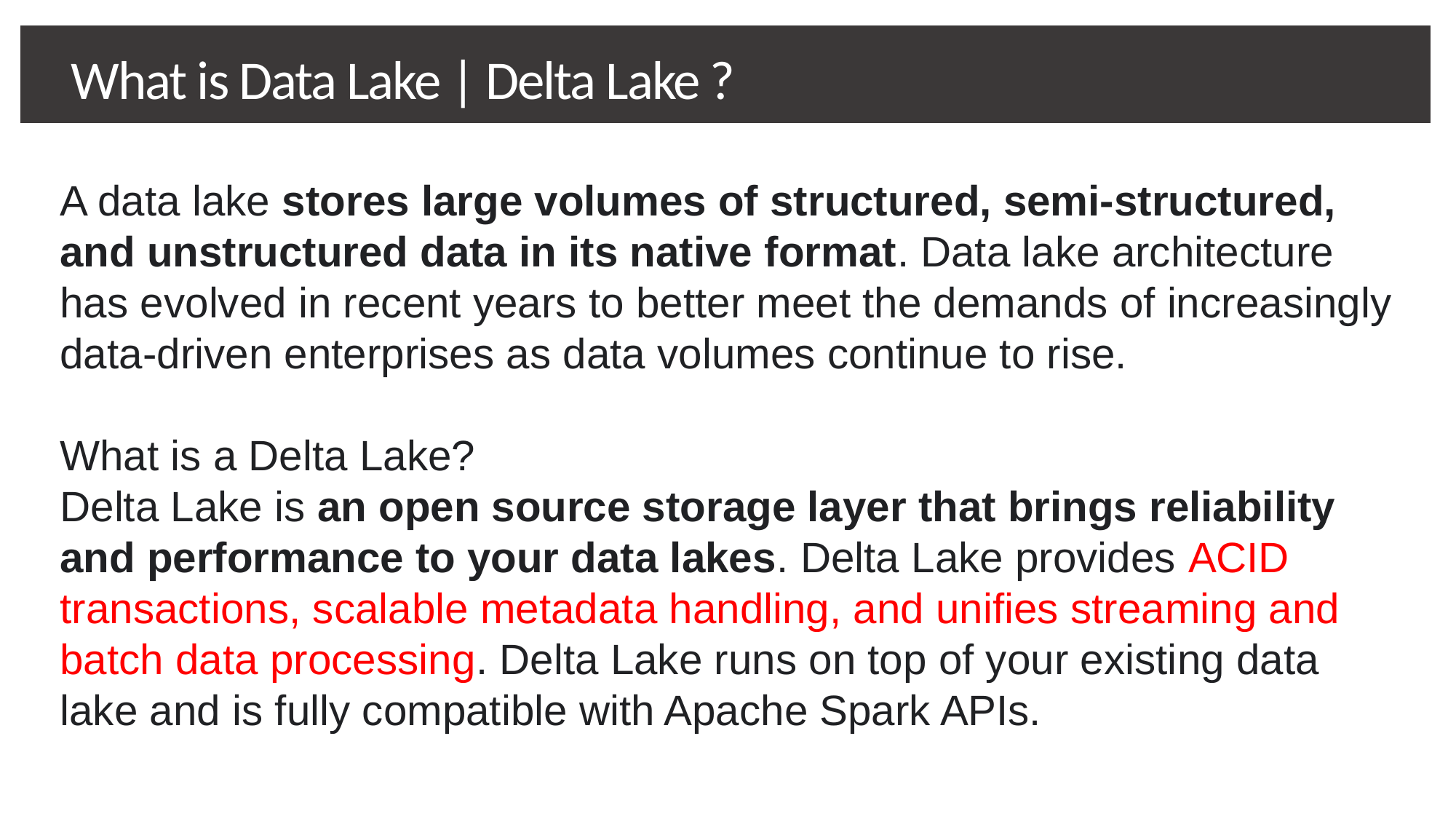

What is Data Lake | Delta Lake ?
A data lake stores large volumes of structured, semi-structured, and unstructured data in its native format. Data lake architecture has evolved in recent years to better meet the demands of increasingly data-driven enterprises as data volumes continue to rise.

What is a Delta Lake?
Delta Lake is an open source storage layer that brings reliability and performance to your data lakes. Delta Lake provides ACID transactions, scalable metadata handling, and unifies streaming and batch data processing. Delta Lake runs on top of your existing data lake and is fully compatible with Apache Spark APIs.